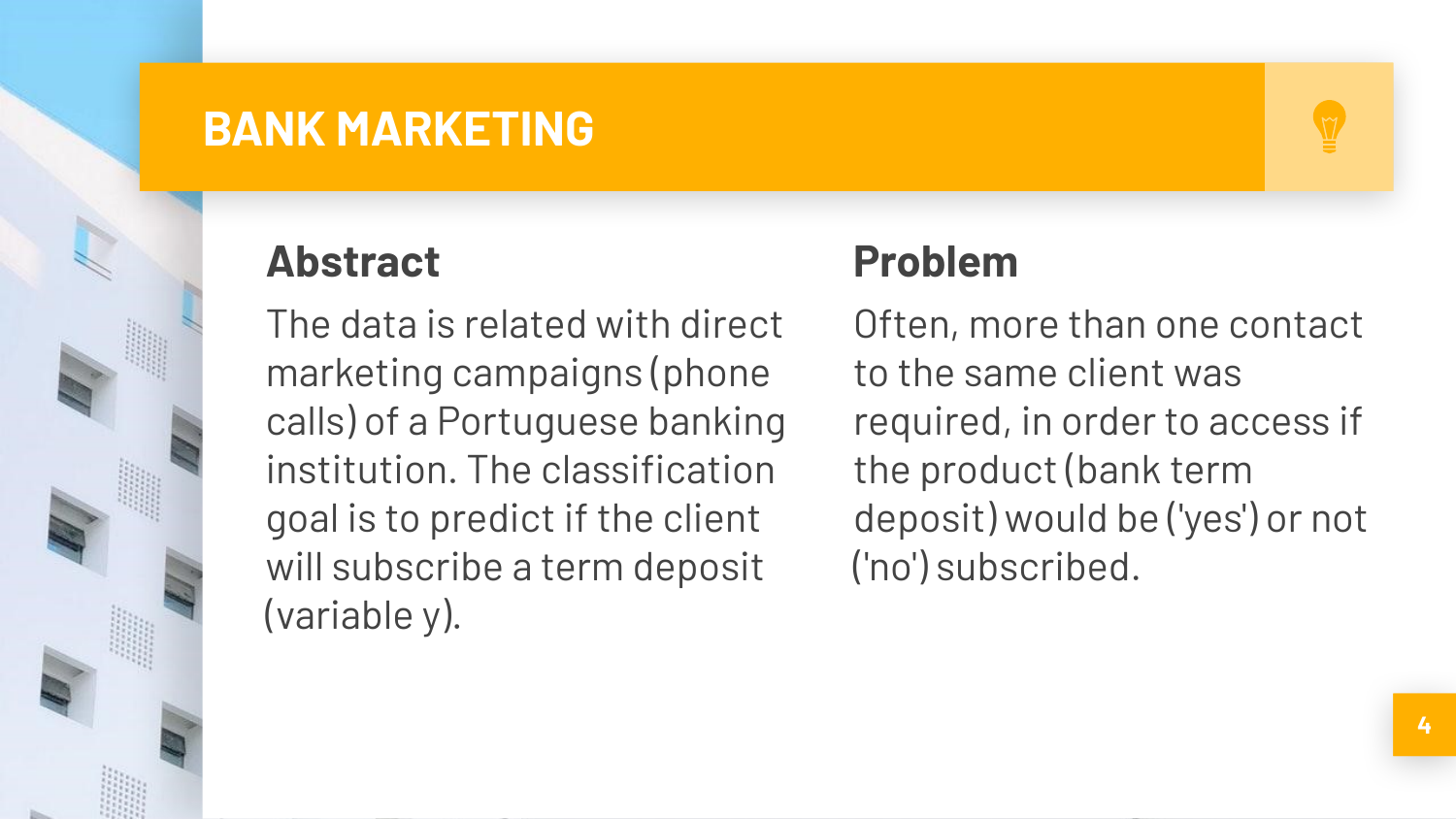

# BANK MARKETING

Abstract
The data is related with direct marketing campaigns (phone calls) of a Portuguese banking institution. The classification goal is to predict if the client will subscribe a term deposit (variable y).
Problem
Often, more than one contact to the same client was required, in order to access if the product (bank term deposit) would be ('yes') or not ('no') subscribed.
4